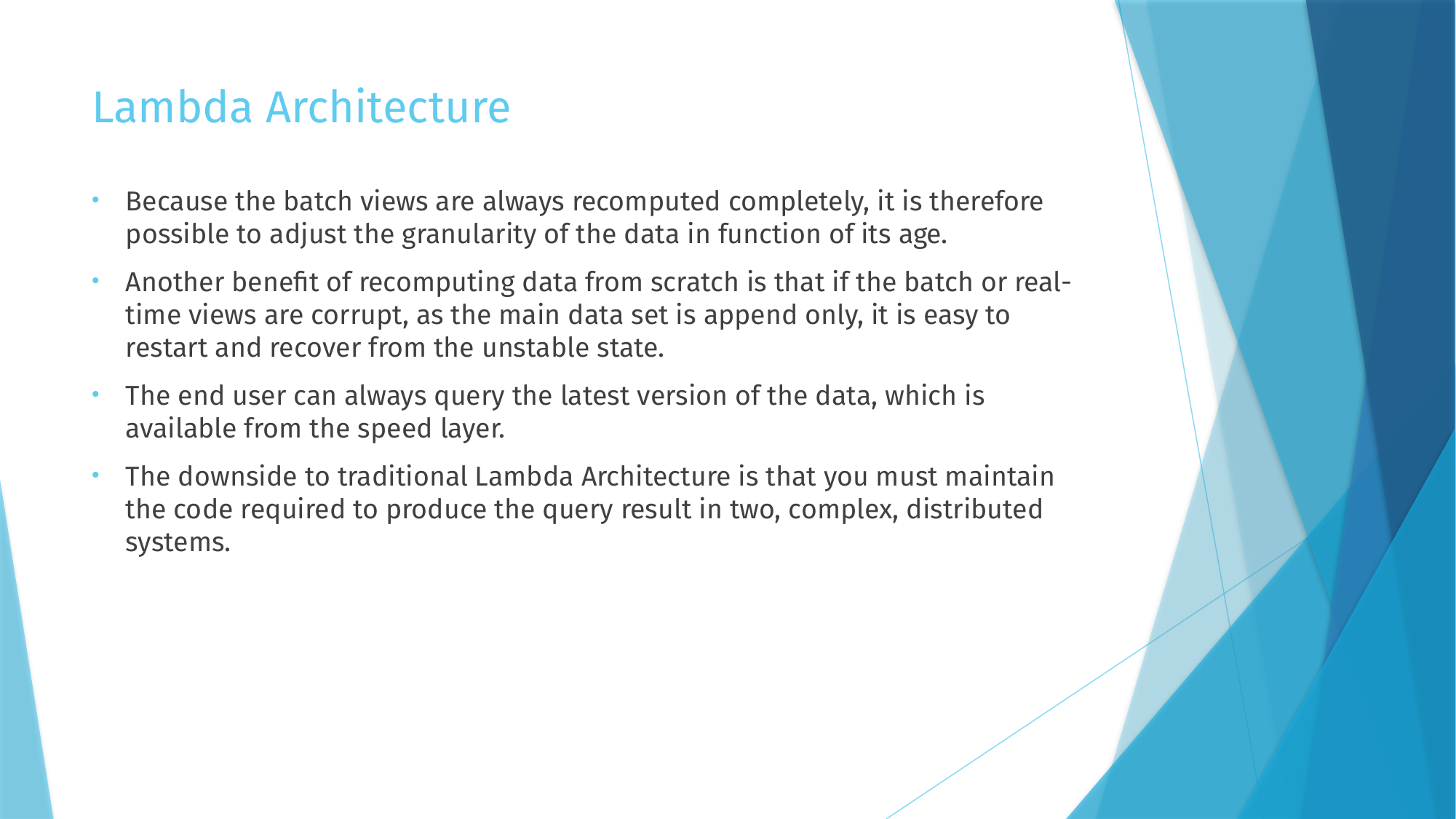

# Lambda Architecture
Because the batch views are always recomputed completely, it is therefore possible to adjust the granularity of the data in function of its age.
Another benefit of recomputing data from scratch is that if the batch or real-time views are corrupt, as the main data set is append only, it is easy to restart and recover from the unstable state.
The end user can always query the latest version of the data, which is available from the speed layer.
The downside to traditional Lambda Architecture is that you must maintain the code required to produce the query result in two, complex, distributed systems.